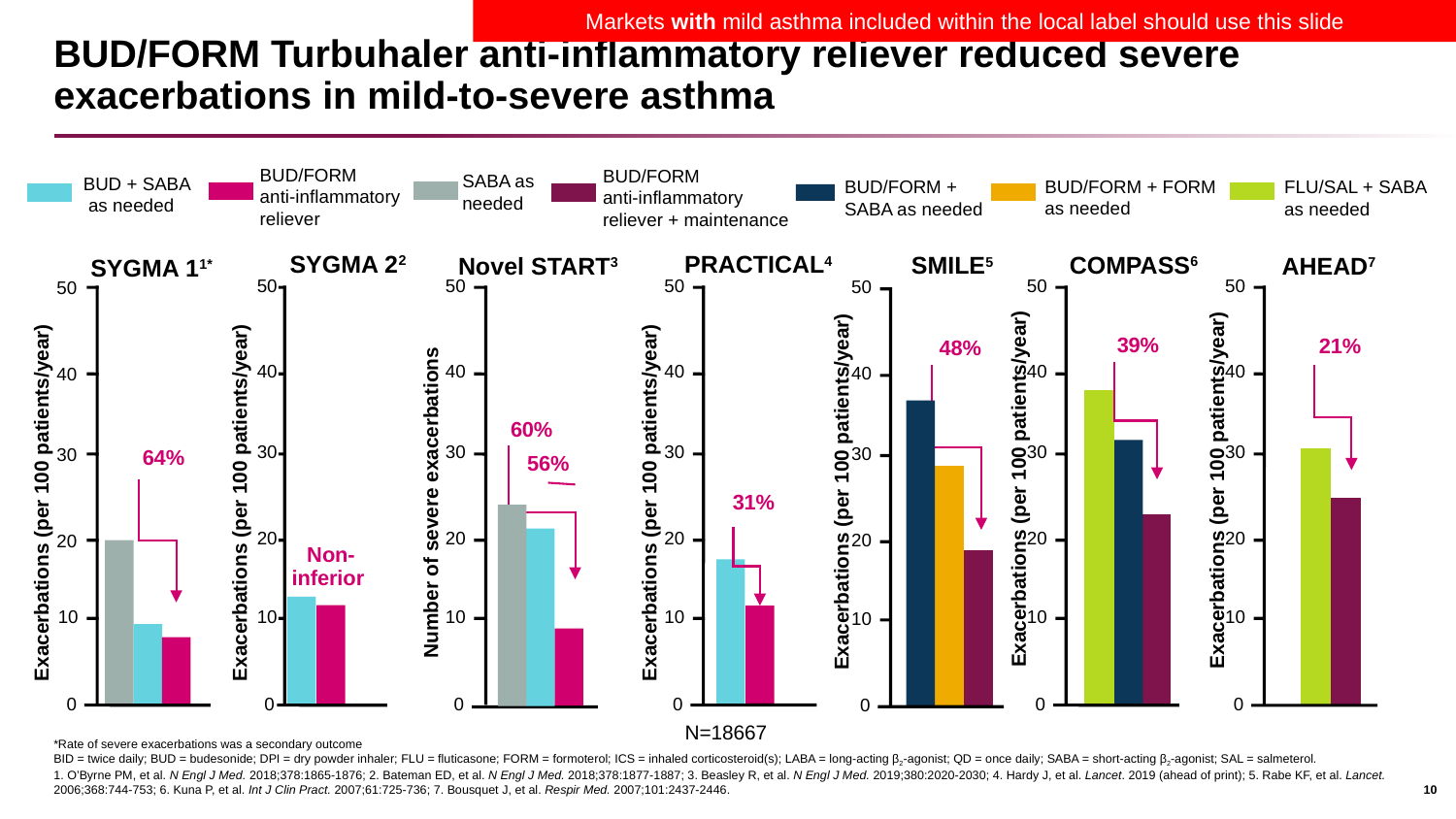

Markets with mild asthma included within the local label should use this slide
# BUD/FORM Turbuhaler anti-inflammatory reliever reduced severe exacerbations in mild-to-severe asthma
BUD/FORM
anti-inflammatory
reliever

BUD/FORM
anti-inflammatory
reliever + maintenance

SABA as needed

BUD + SABA
 as needed

BUD/FORM + FORM as needed

BUD/FORM + SABA as needed

FLU/SAL + SABA
as needed

SYGMA 22
50

40

30

20

10

0

Exacerbations (per 100 patients/year)
PRACTICAL4
50

40

30

20

10

0

31%
Exacerbations (per 100 patients/year)

COMPASS6
50

40

30

20

10

0

Exacerbations (per 100 patients/year)
39%

SMILE5
50

40

30

20

10

0

Exacerbations (per 100 patients/year)
48%

Novel START3
50

40

30

20

10

0
60%
56%
Number of severe exacerbations

AHEAD7
50

40

30

20

10

0
21%

Exacerbations (per 100 patients/year)

SYGMA 11*
50

10

0

40
64%
30
Exacerbations (per 100 patients/year)
20

Non-inferior

N=18667

*Rate of severe exacerbations was a secondary outcome
BID = twice daily; BUD = budesonide; DPI = dry powder inhaler; FLU = fluticasone; FORM = formoterol; ICS = inhaled corticosteroid(s); LABA = long-acting β2-agonist; QD = once daily; SABA = short-acting β2-agonist; SAL = salmeterol.
1. O’Byrne PM, et al. N Engl J Med. 2018;378:1865-1876; 2. Bateman ED, et al. N Engl J Med. 2018;378:1877-1887; 3. Beasley R, et al. N Engl J Med. 2019;380:2020-2030; 4. Hardy J, et al. Lancet. 2019 (ahead of print); 5. Rabe KF, et al. Lancet. 2006;368:744-753; 6. Kuna P, et al. Int J Clin Pract. 2007;61:725-736; 7. Bousquet J, et al. Respir Med. 2007;101:2437-2446.
10